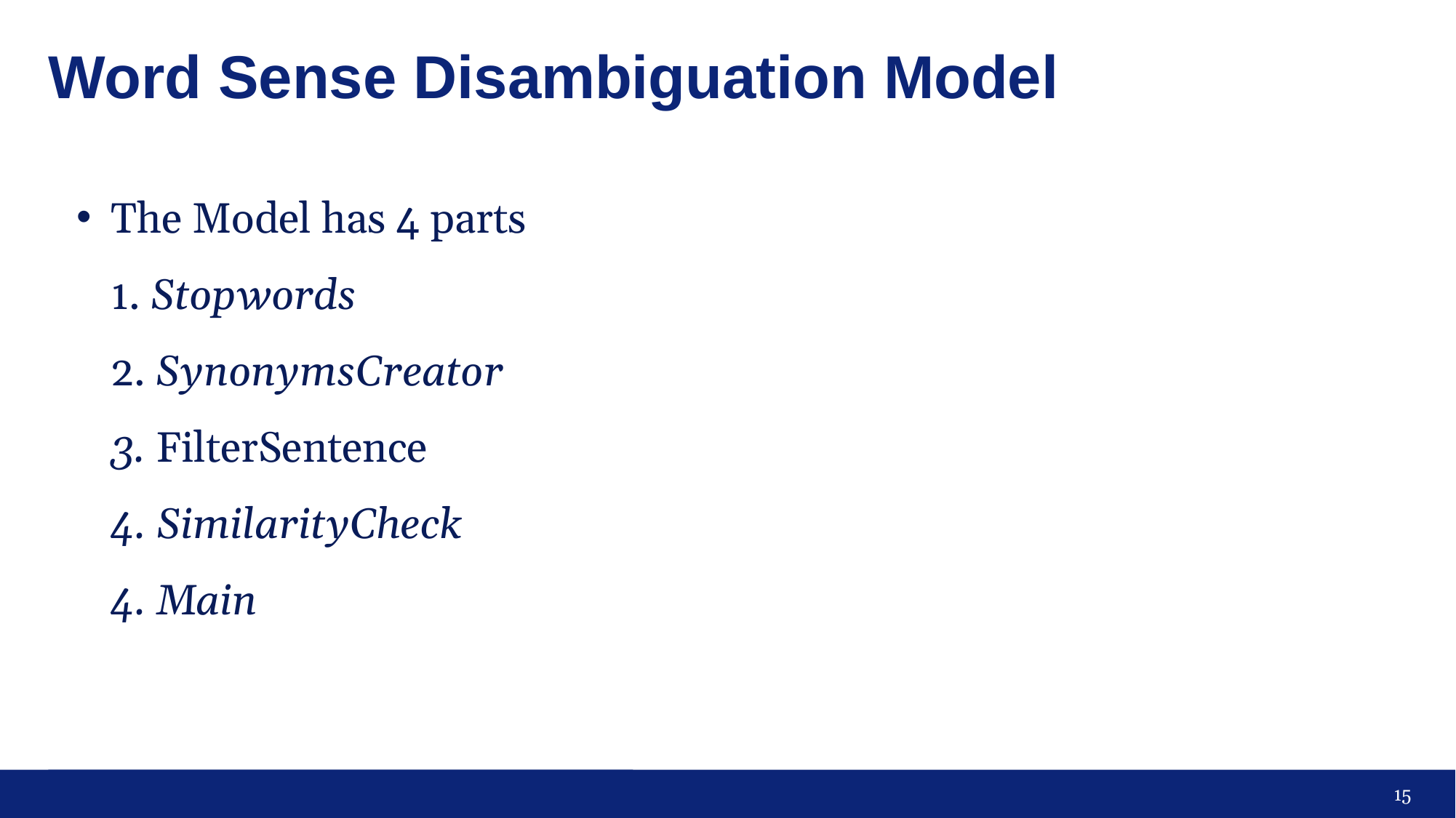

# Word Sense Disambiguation Model
The Model has 4 parts
1. Stopwords 
2. SynonymsCreator
3. FilterSentence
4. SimilarityCheck
4. Main